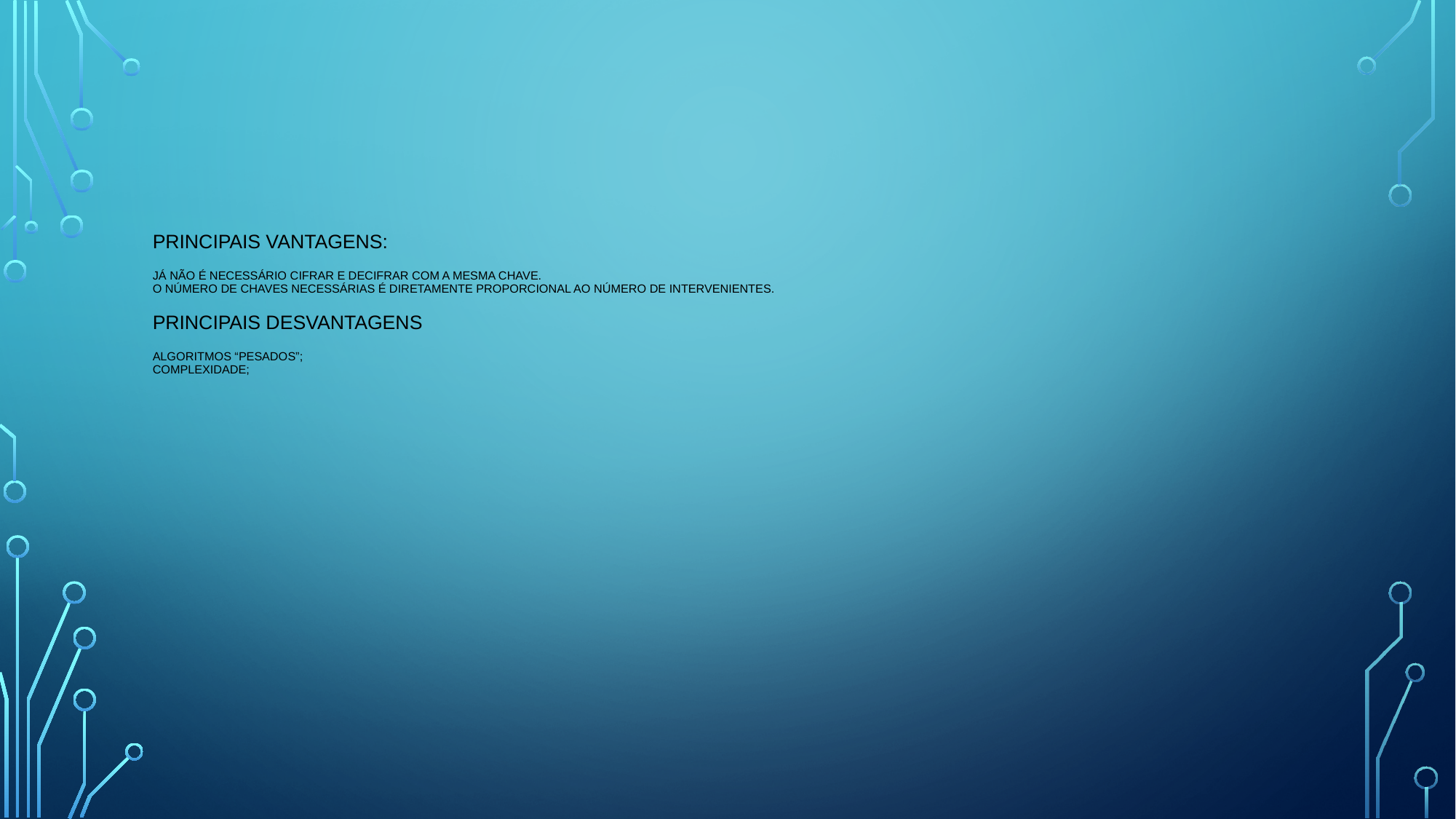

# Principais vantagens: Já não é necessário cifrar e decifrar com a mesma chave. O número de chaves necessárias é diretamente proporcional ao número de intervenientes. Principais desvantagens Algoritmos “pesados”; Complexidade;